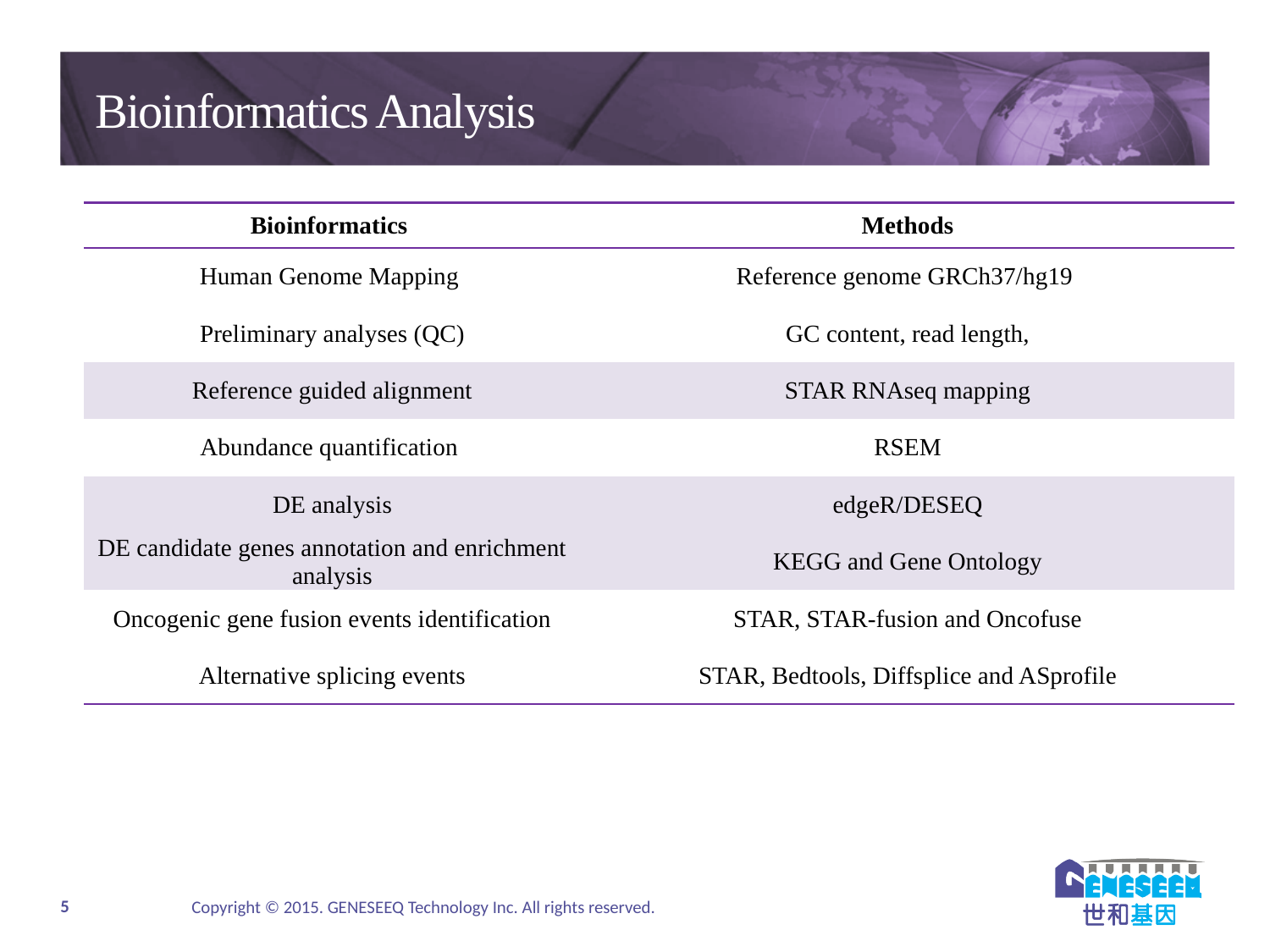

# Bioinformatics Analysis
| Bioinformatics | Methods |
| --- | --- |
| Human Genome Mapping | Reference genome GRCh37/hg19 |
| Preliminary analyses (QC) | GC content, read length, |
| Reference guided alignment | STAR RNAseq mapping |
| Abundance quantification | RSEM |
| DE analysis | edgeR/DESEQ |
| DE candidate genes annotation and enrichment analysis | KEGG and Gene Ontology |
| Oncogenic gene fusion events identification | STAR, STAR-fusion and Oncofuse |
| Alternative splicing events | STAR, Bedtools, Diffsplice and ASprofile |
Copyright © 2015. GENESEEQ Technology Inc. All rights reserved.
5